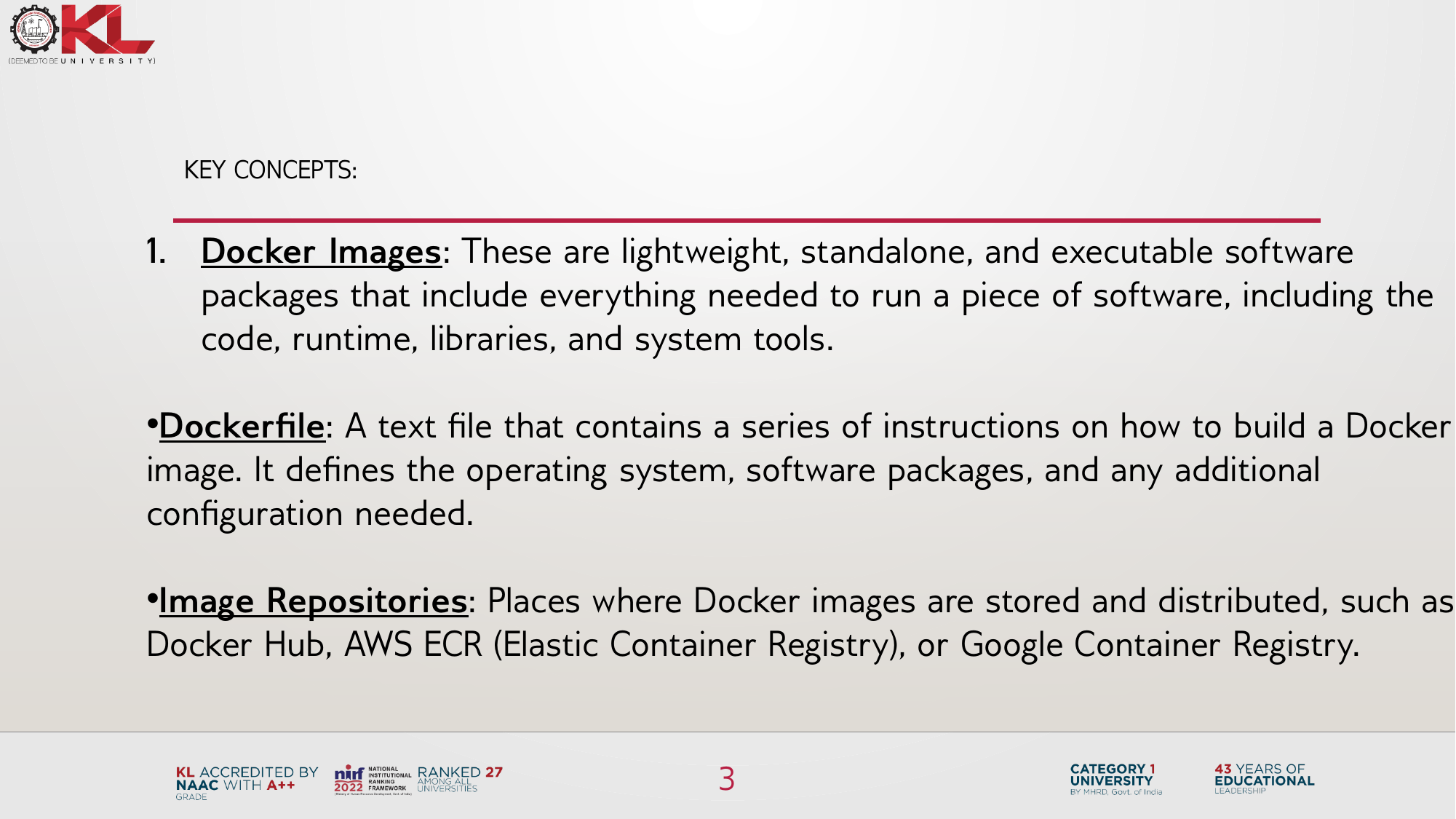

# Key Concepts:
Docker Images: These are lightweight, standalone, and executable software packages that include everything needed to run a piece of software, including the code, runtime, libraries, and system tools.

Dockerfile: A text file that contains a series of instructions on how to build a Docker image. It defines the operating system, software packages, and any additional configuration needed.

Image Repositories: Places where Docker images are stored and distributed, such as Docker Hub, AWS ECR (Elastic Container Registry), or Google Container Registry.
3